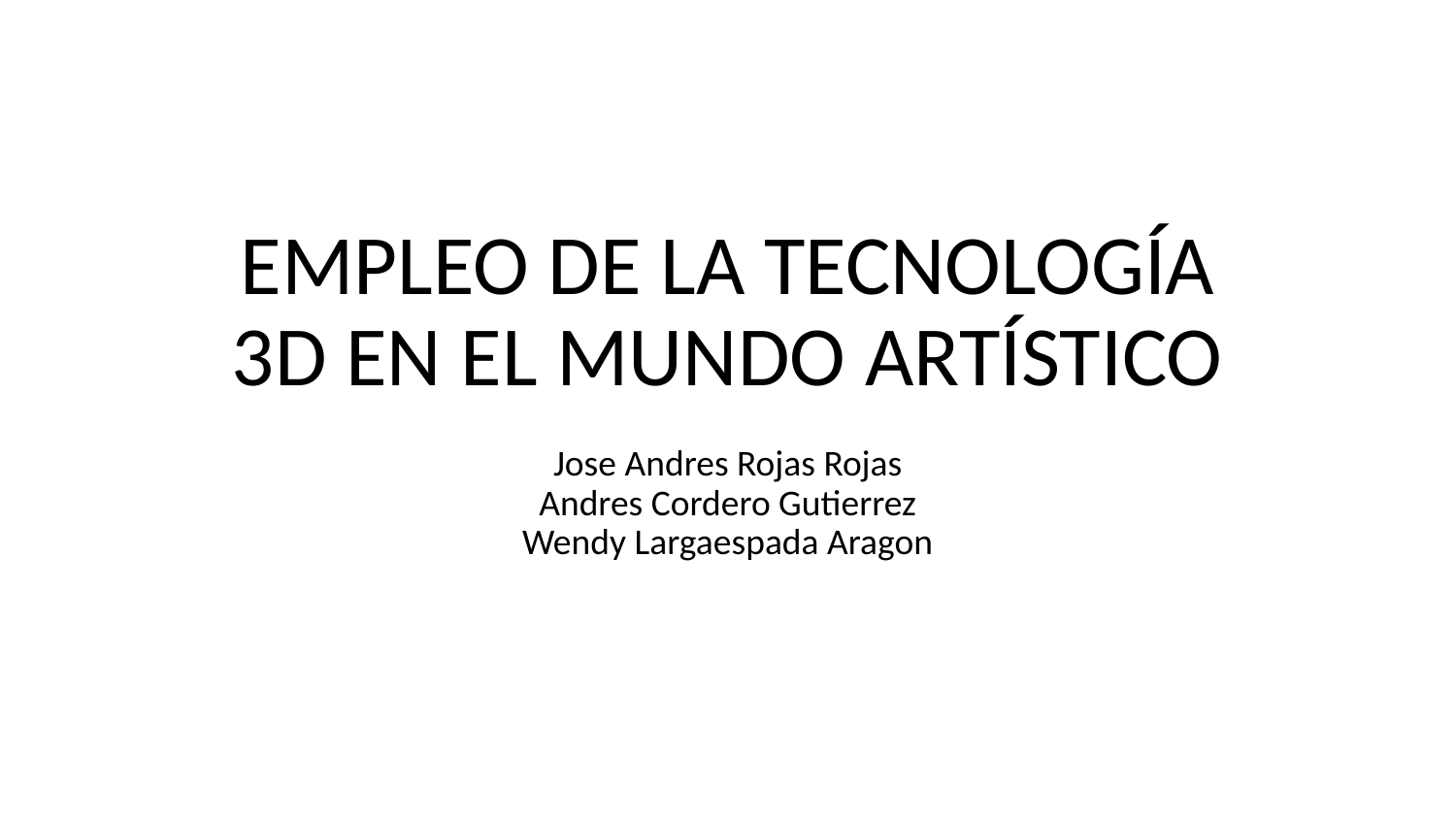

# EMPLEO DE LA TECNOLOGÍA 3D EN EL MUNDO ARTÍSTICO
Jose Andres Rojas Rojas
Andres Cordero Gutierrez
Wendy Largaespada Aragon